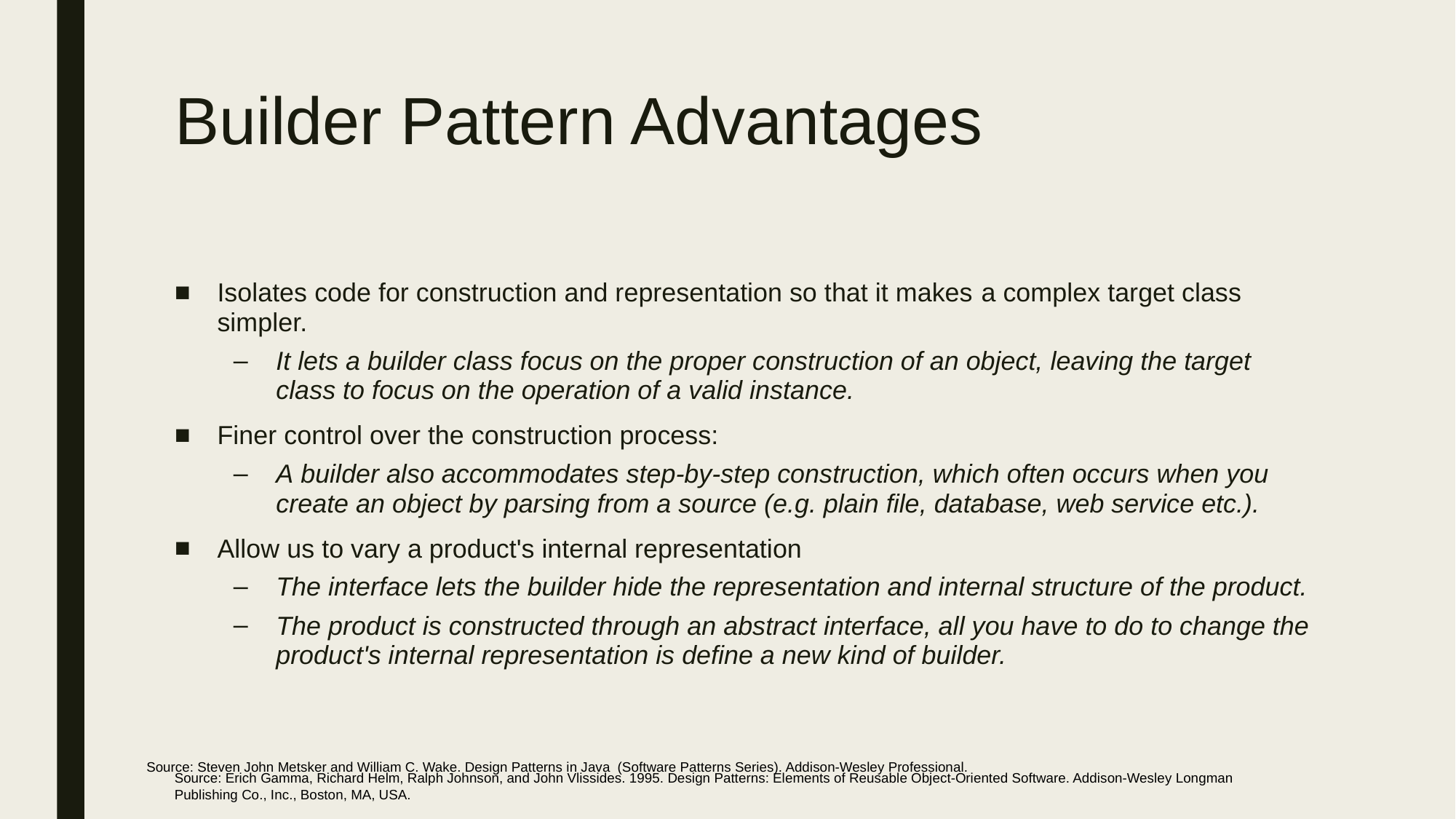

# Builder Pattern Advantages
Isolates code for construction and representation so that it makes a complex target class simpler.
It lets a builder class focus on the proper construction of an object, leaving the target class to focus on the operation of a valid instance.
Finer control over the construction process:
A builder also accommodates step-by-step construction, which often occurs when you create an object by parsing from a source (e.g. plain file, database, web service etc.).
Allow us to vary a product's internal representation
The interface lets the builder hide the representation and internal structure of the product.
The product is constructed through an abstract interface, all you have to do to change the product's internal representation is define a new kind of builder.

Source: Steven John Metsker and William C. Wake. Design Patterns in Java  (Software Patterns Series). Addison-Wesley Professional.
Source: Erich Gamma, Richard Helm, Ralph Johnson, and John Vlissides. 1995. Design Patterns: Elements of Reusable Object-Oriented Software. Addison-Wesley Longman Publishing Co., Inc., Boston, MA, USA.